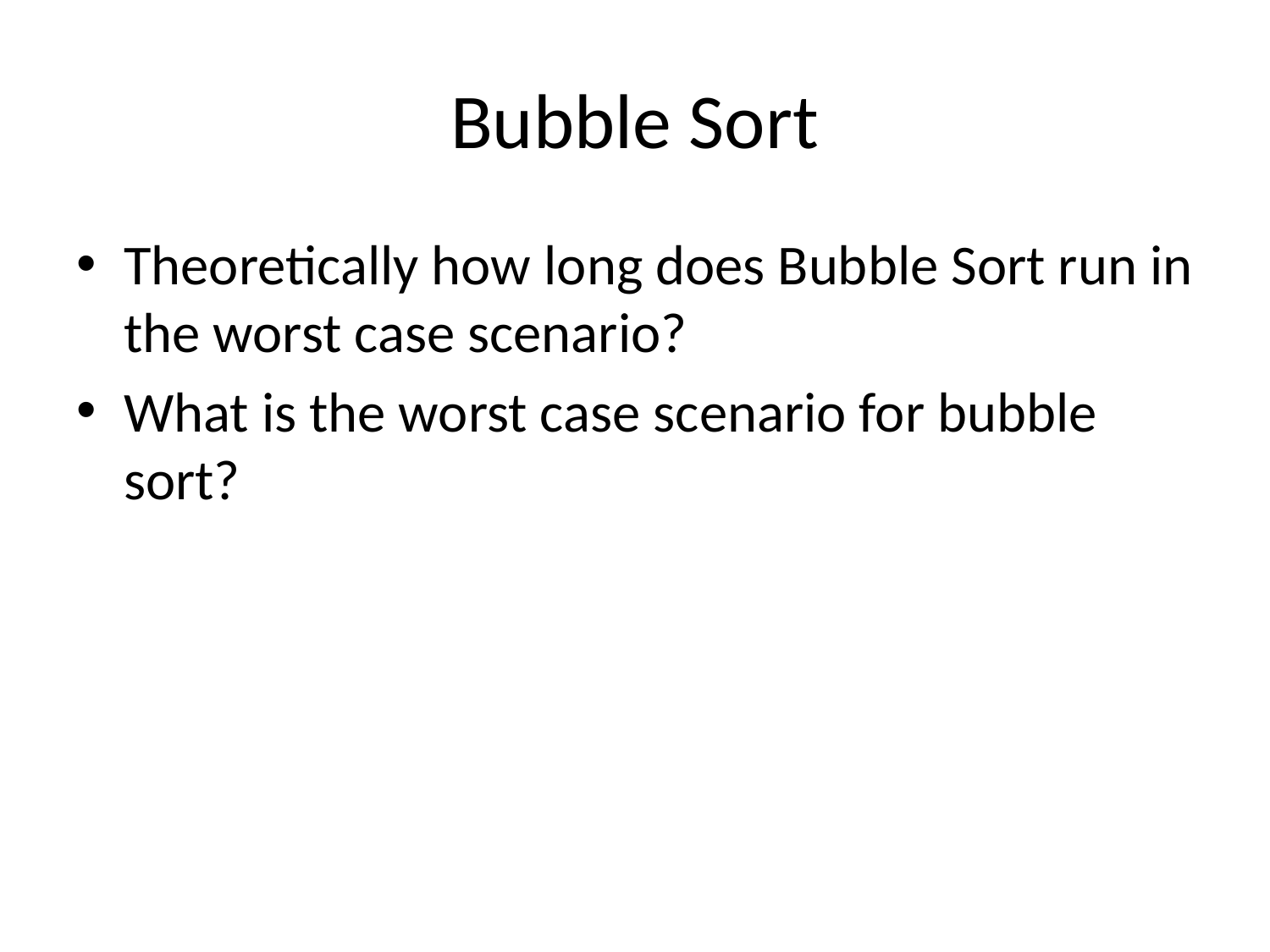

# Bubble Sort
Theoretically how long does Bubble Sort run in the worst case scenario?
What is the worst case scenario for bubble sort?